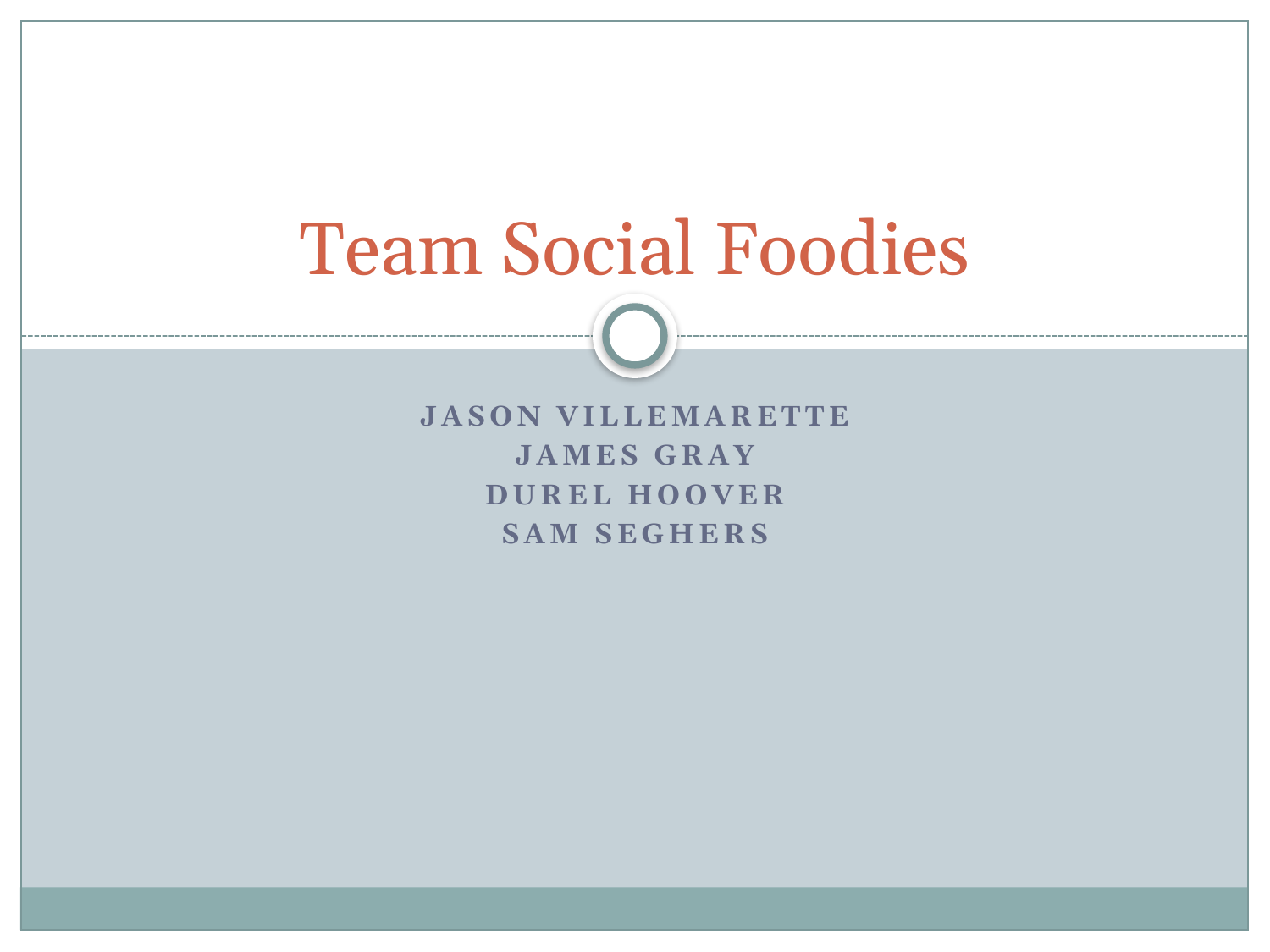

# Team Social Foodies
Jason Villemarette
James Gray
Durel Hoover
Sam Seghers